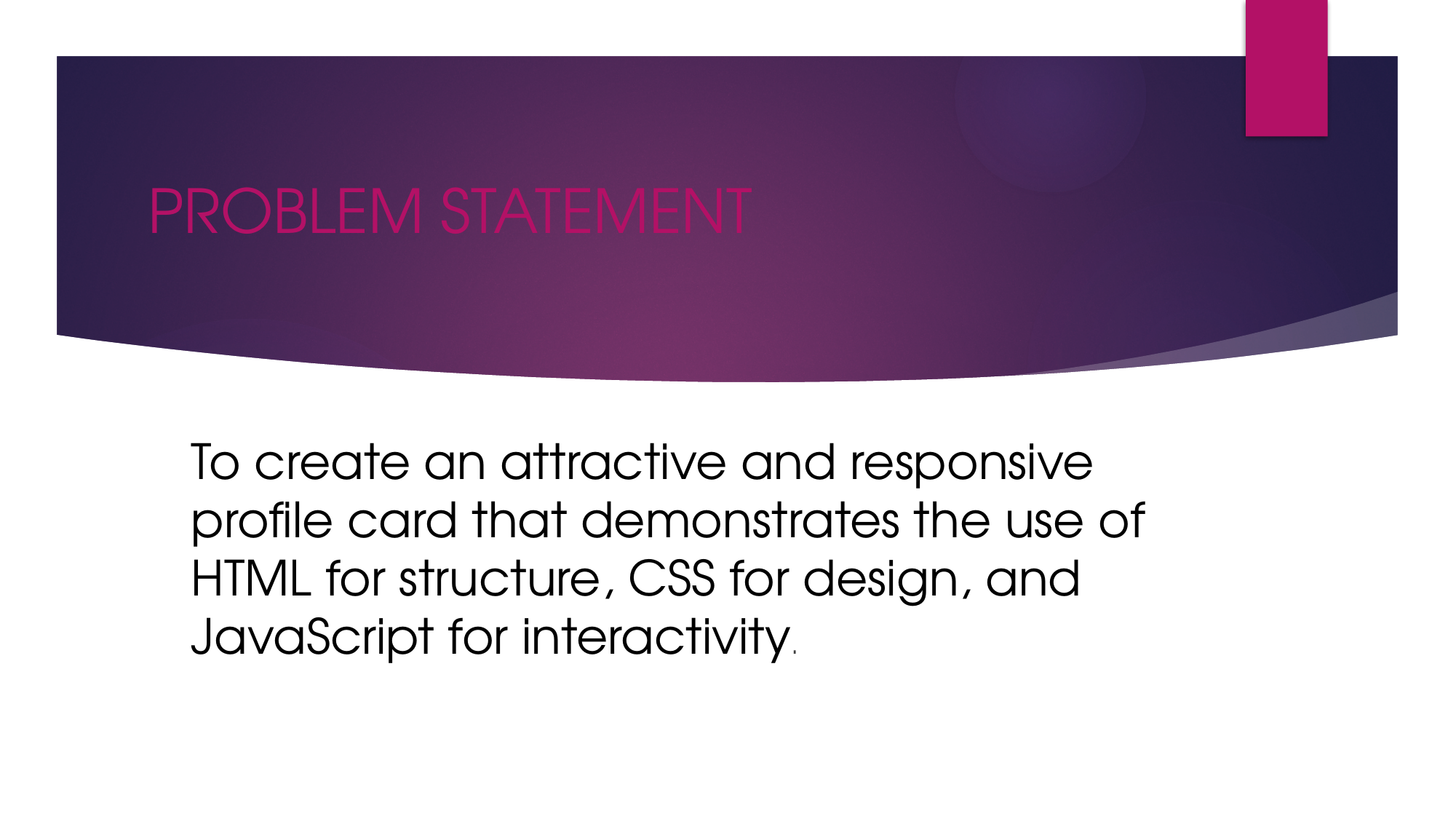

# PROBLEM STATEMENT
To create an attractive and responsive profile card that demonstrates the use of HTML for structure, CSS for design, and JavaScript for interactivity.